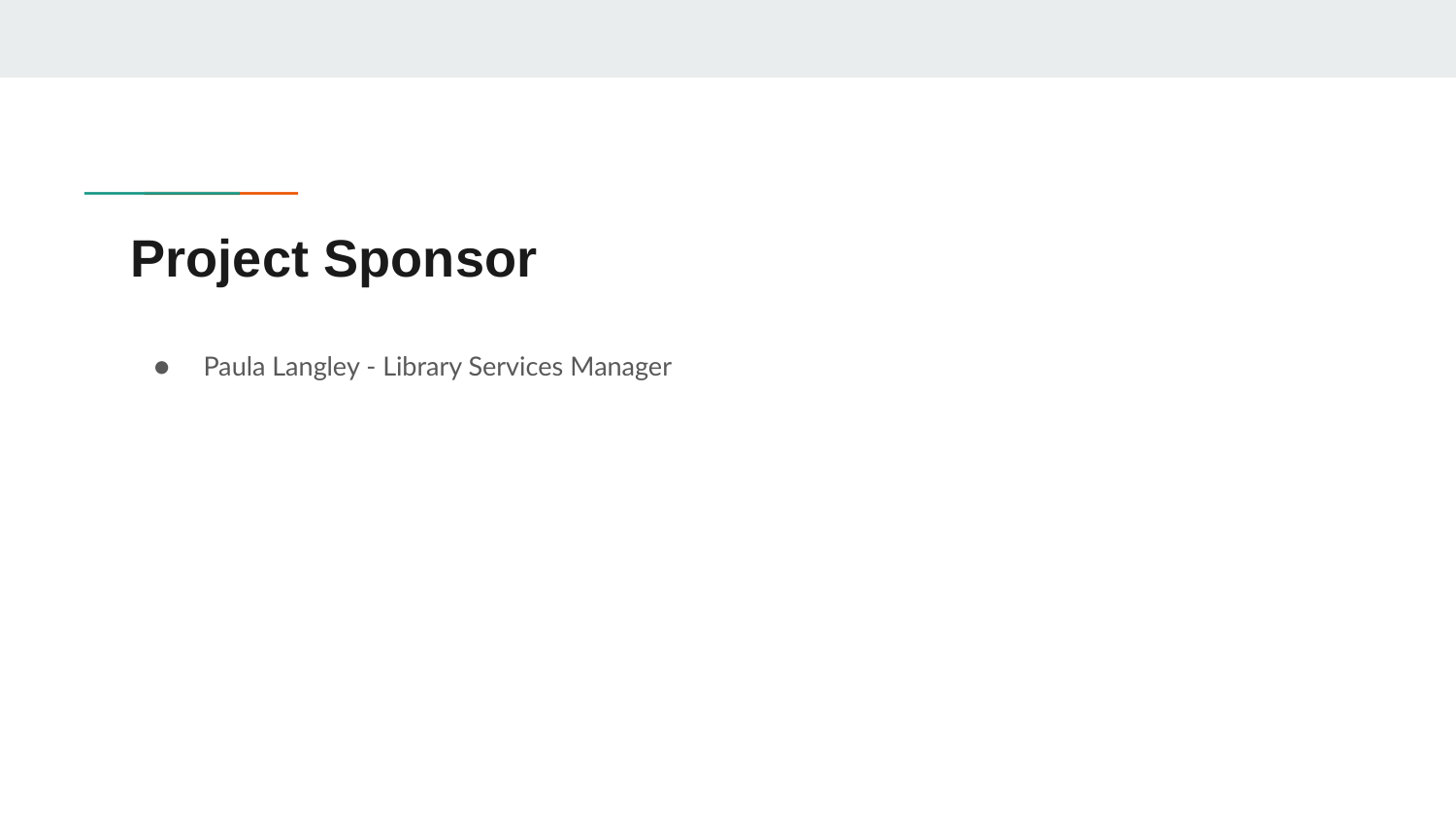

# Project Sponsor
Paula Langley - Library Services Manager